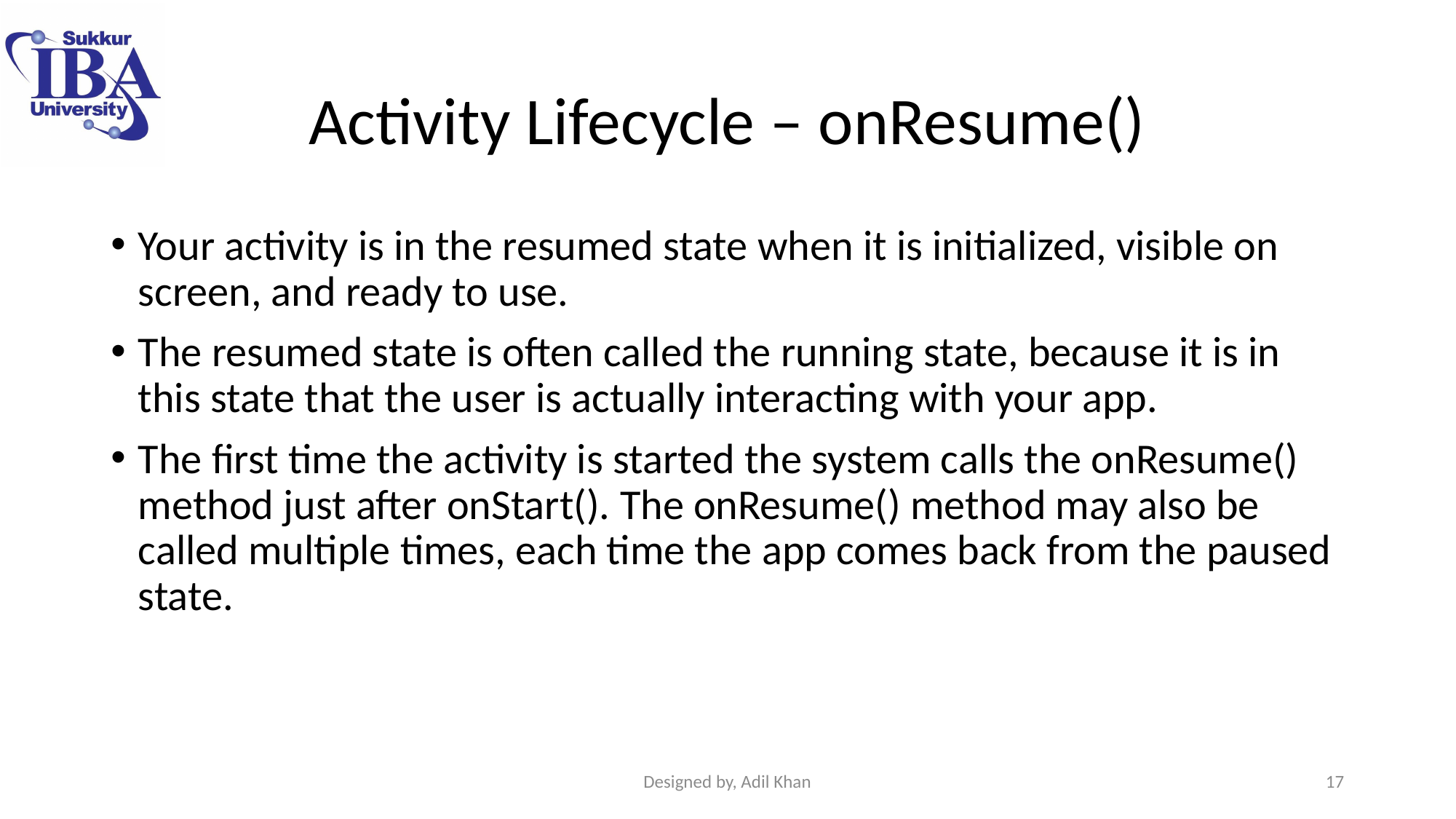

# Activity Lifecycle – onResume()
Your activity is in the resumed state when it is initialized, visible on screen, and ready to use.
The resumed state is often called the running state, because it is in this state that the user is actually interacting with your app.
The first time the activity is started the system calls the onResume() method just after onStart(). The onResume() method may also be called multiple times, each time the app comes back from the paused state.
Designed by, Adil Khan
17